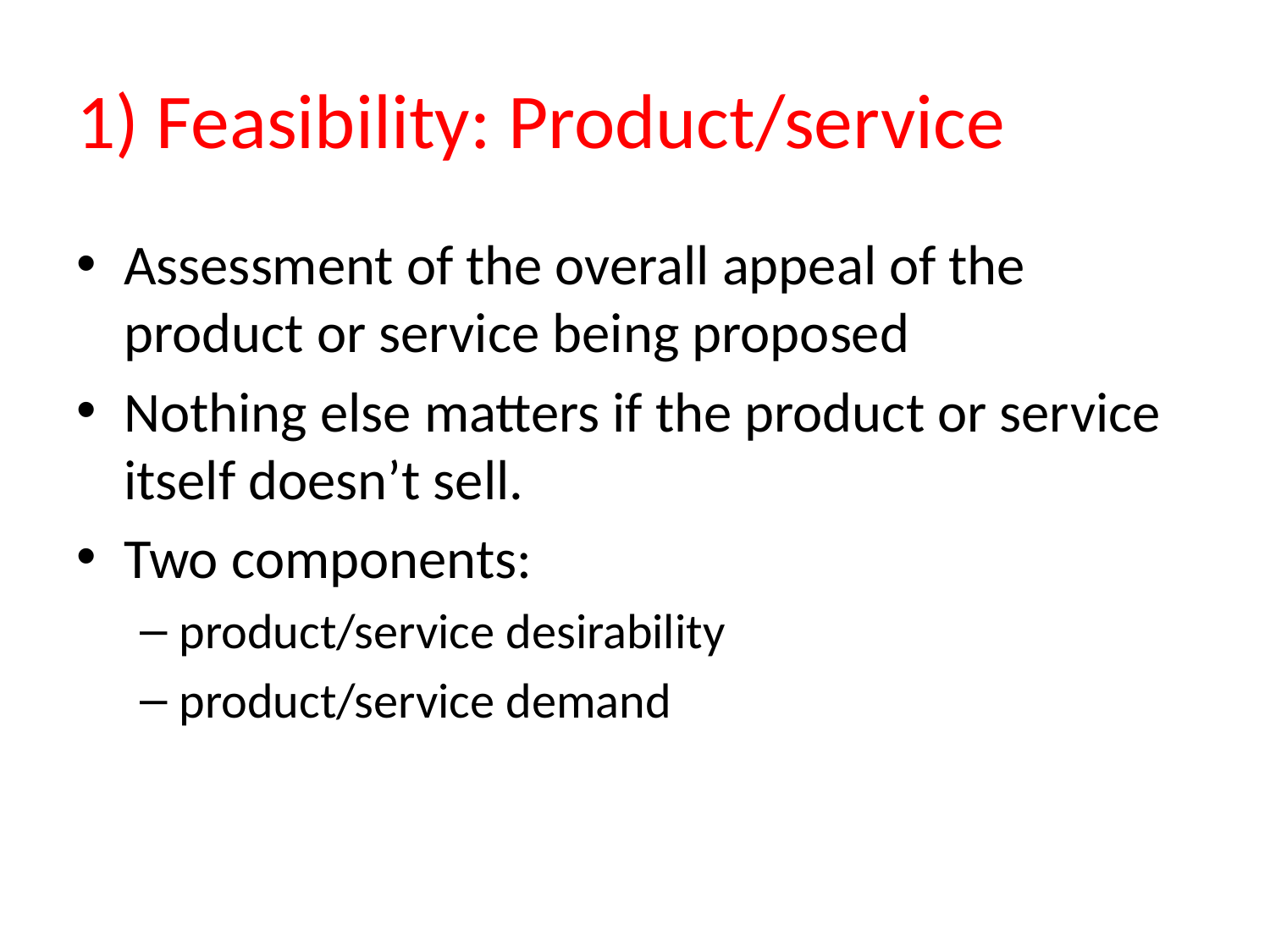

# 1) Feasibility: Product/service
Assessment of the overall appeal of the product or service being proposed
Nothing else matters if the product or service itself doesn’t sell.
Two components:
product/service desirability
product/service demand